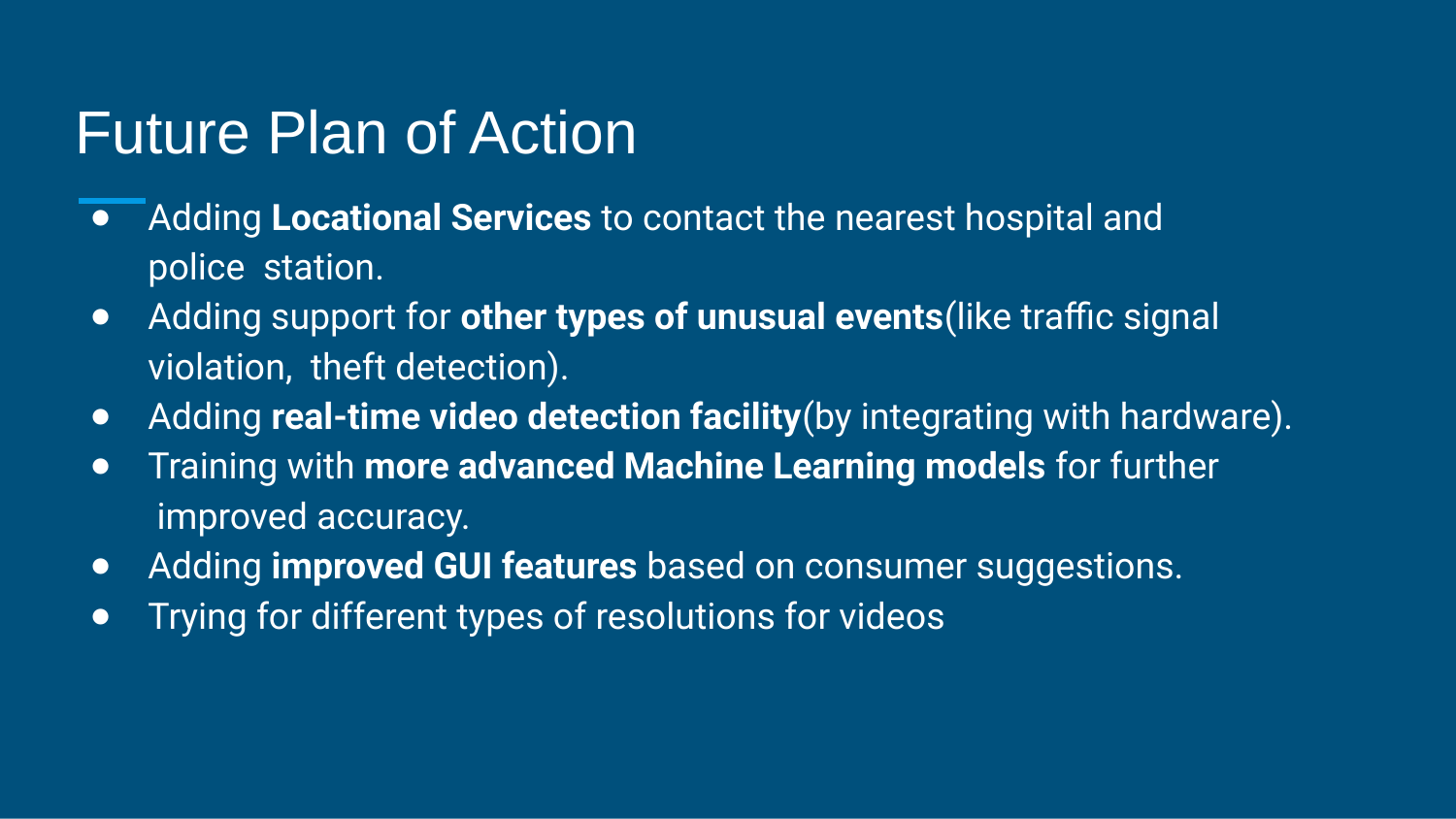

# Future Plan of Action
Adding Locational Services to contact the nearest hospital and police  station.
Adding support for other types of unusual events(like traﬃc signal violation,  theft detection).
Adding real-time video detection facility(by integrating with hardware).
Training with more advanced Machine Learning models for further  improved accuracy.
Adding improved GUI features based on consumer suggestions.
Trying for different types of resolutions for videos